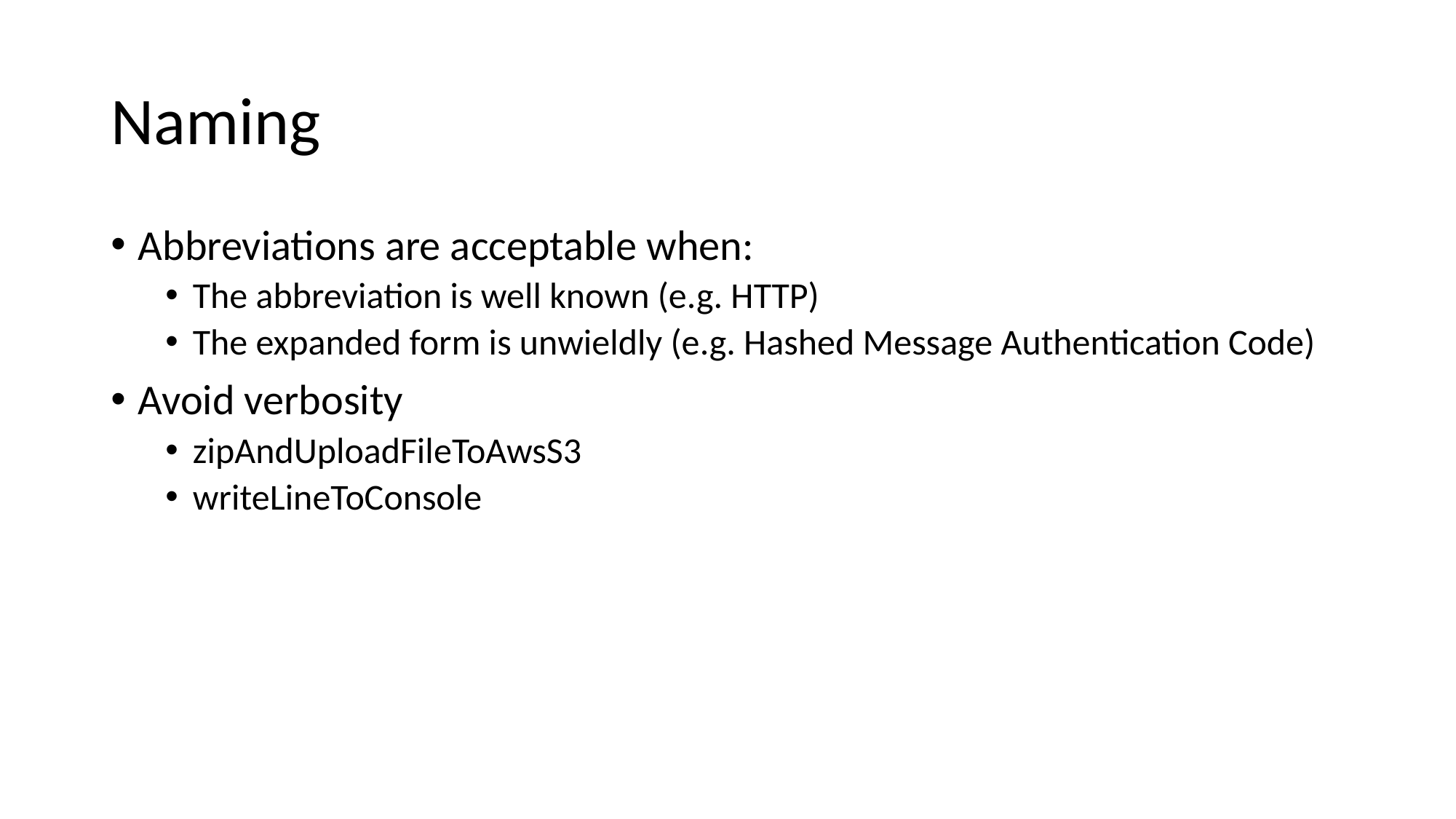

# Naming
Abbreviations are acceptable when:
The abbreviation is well known (e.g. HTTP)
The expanded form is unwieldly (e.g. Hashed Message Authentication Code)
Avoid verbosity
zipAndUploadFileToAwsS3
writeLineToConsole